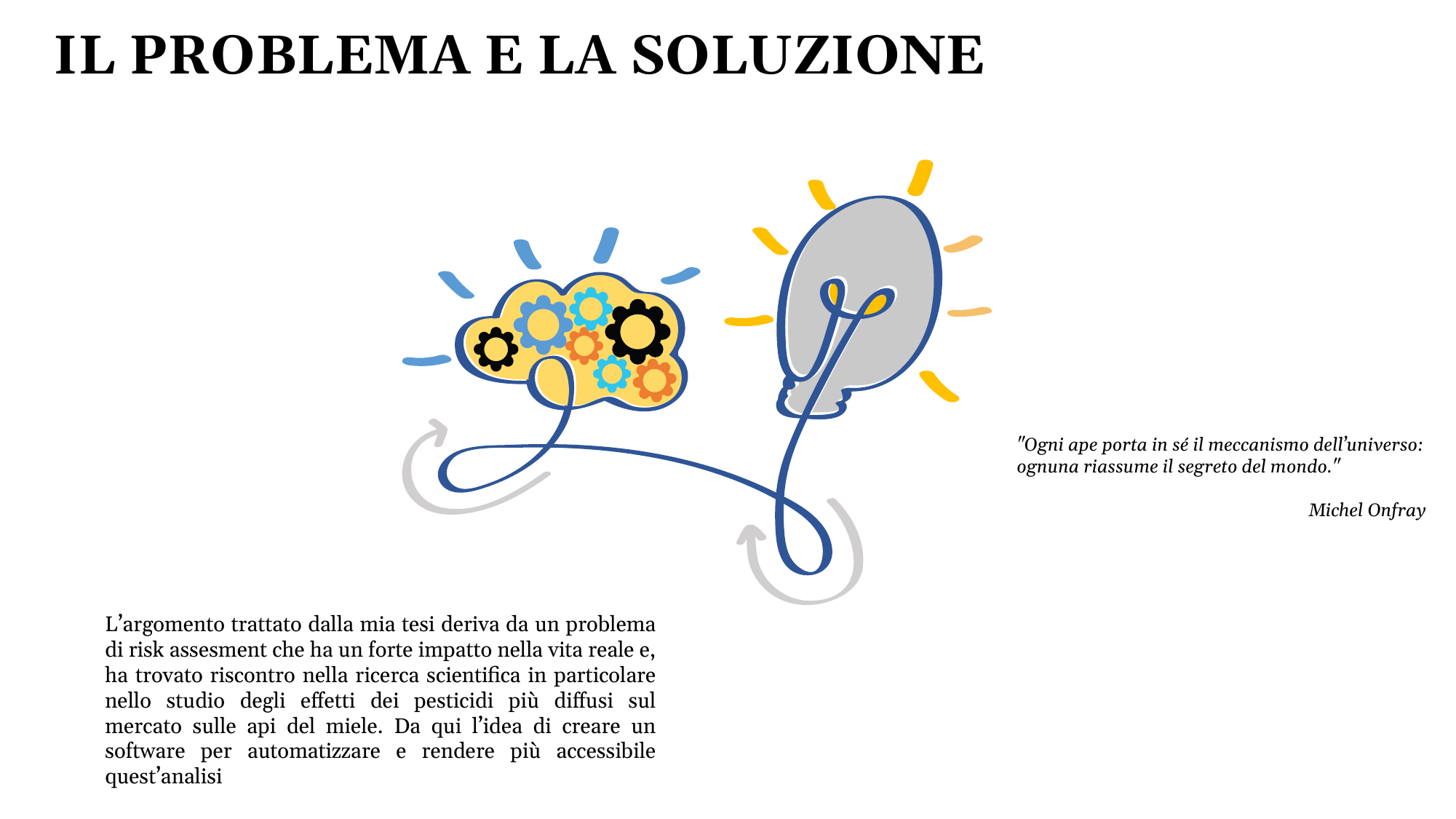

IL PROBLEMA E LA SOLUZIONE

"Ogni ape porta in sé il meccanismo dell’universo: ognuna riassume il segreto del mondo."

Michel Onfray
L’argomento trattato dalla mia tesi deriva da un problema di risk assesment che ha un forte impatto nella vita reale e, ha trovato riscontro nella ricerca scientifica in particolare nello studio degli effetti dei pesticidi più diffusi sul mercato sulle api del miele. Da qui l’idea di creare un software per automatizzare e rendere più accessibile quest’analisi